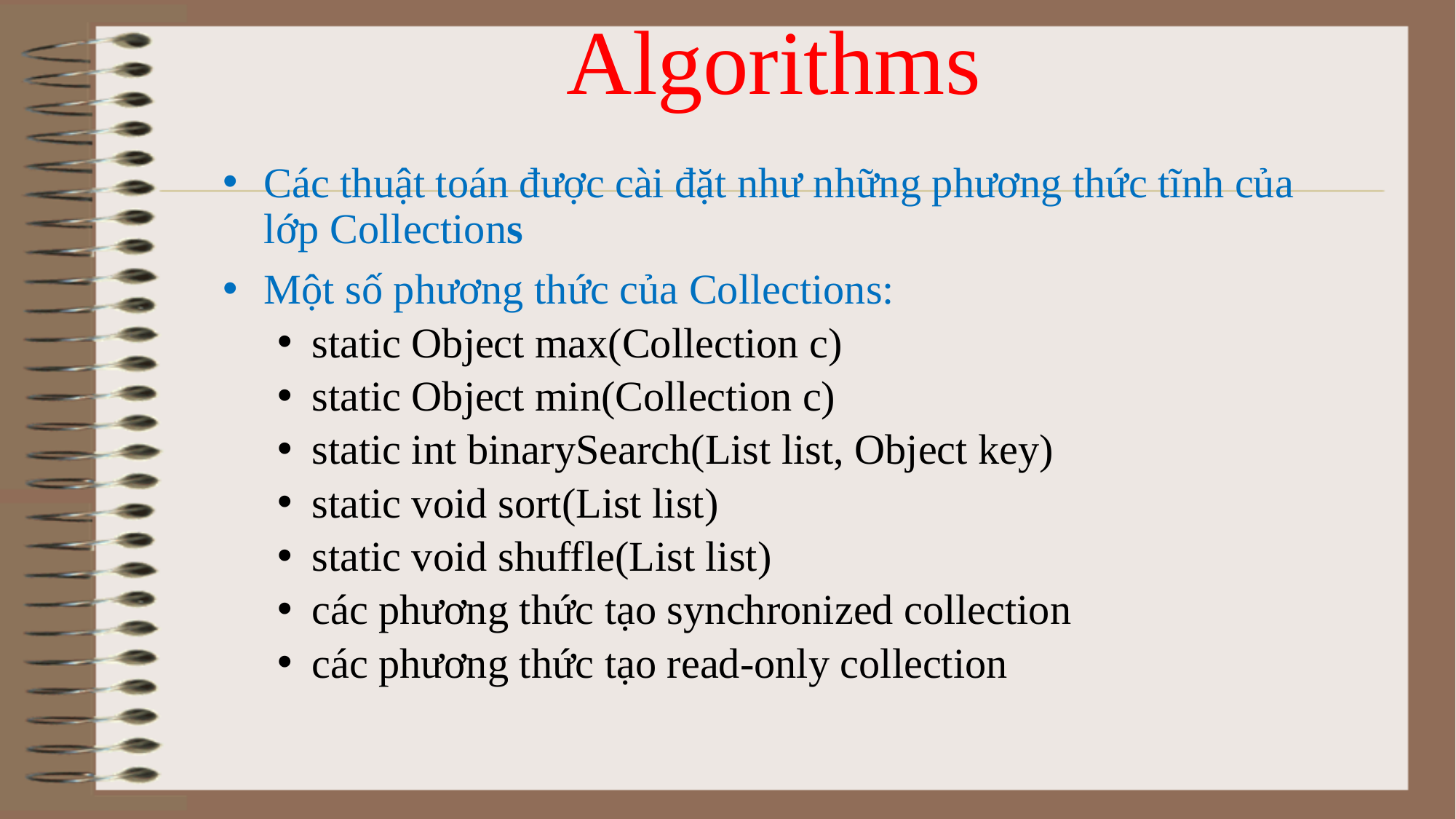

# Algorithms
Các thuật toán được cài đặt như những phương thức tĩnh của lớp Collections
Một số phương thức của Collections:
static Object max(Collection c)
static Object min(Collection c)
static int binarySearch(List list, Object key)
static void sort(List list)
static void shuffle(List list)
các phương thức tạo synchronized collection
các phương thức tạo read-only collection